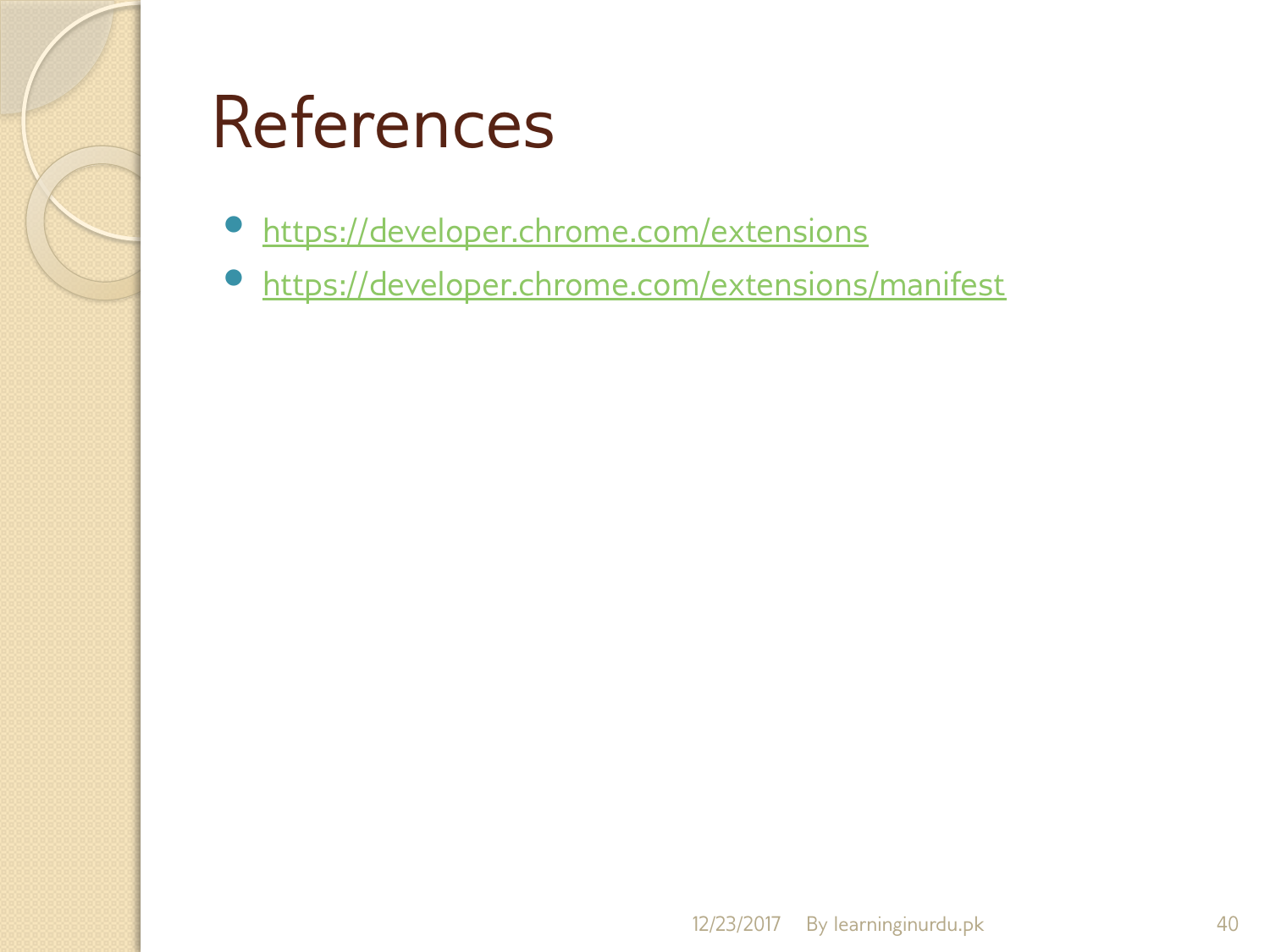

# References
https://developer.chrome.com/extensions
https://developer.chrome.com/extensions/manifest

12/23/2017
By learninginurdu.pk
40